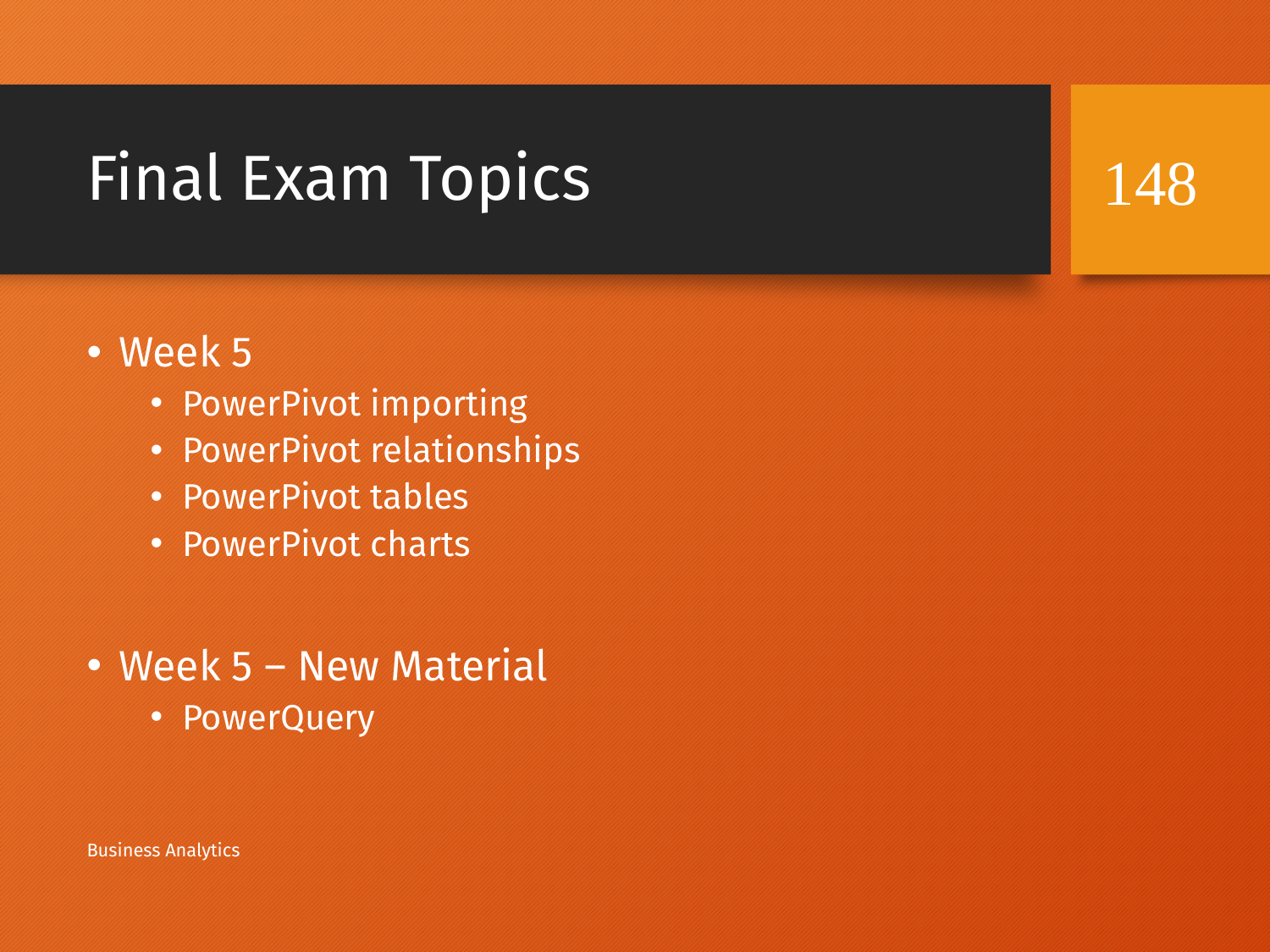

# Final Exam Topics
148
Week 5
PowerPivot importing
PowerPivot relationships
PowerPivot tables
PowerPivot charts

Week 5 – New Material
PowerQuery
Business Analytics